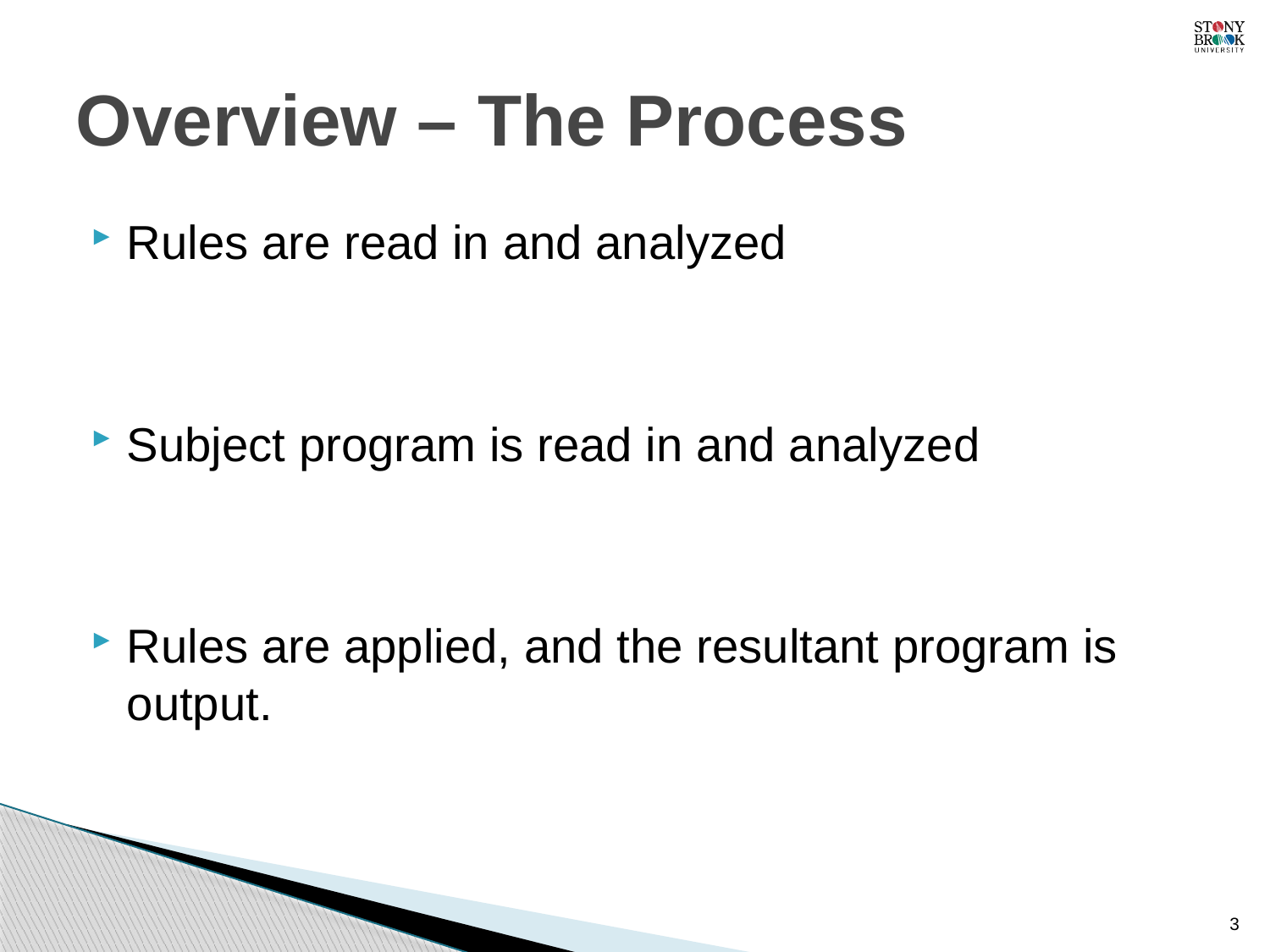

# Overview – The Process
Rules are read in and analyzed

Subject program is read in and analyzed

Rules are applied, and the resultant program is output.
3